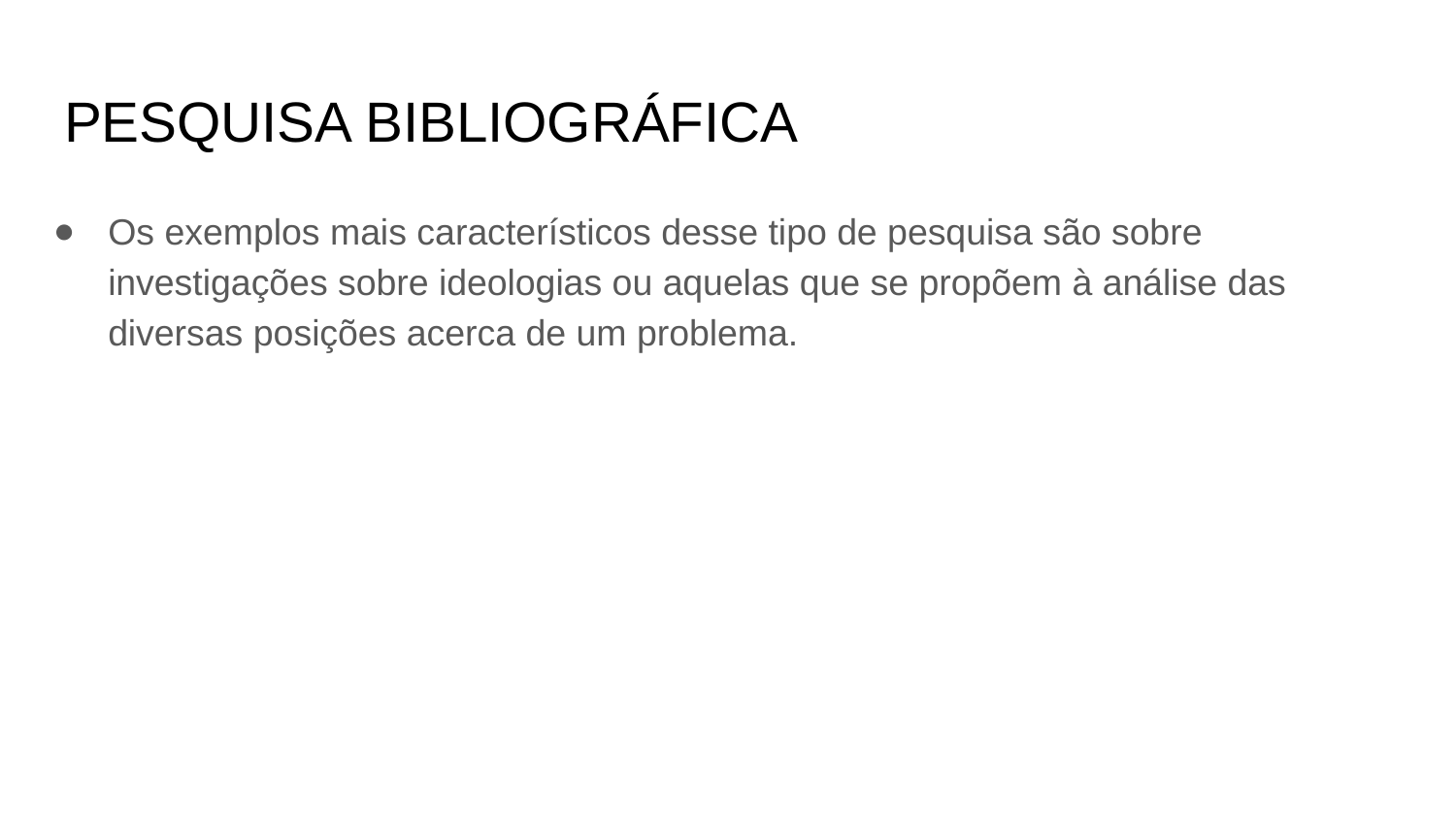

# PESQUISA BIBLIOGRÁFICA
Os exemplos mais característicos desse tipo de pesquisa são sobre investigações sobre ideologias ou aquelas que se propõem à análise das diversas posições acerca de um problema.